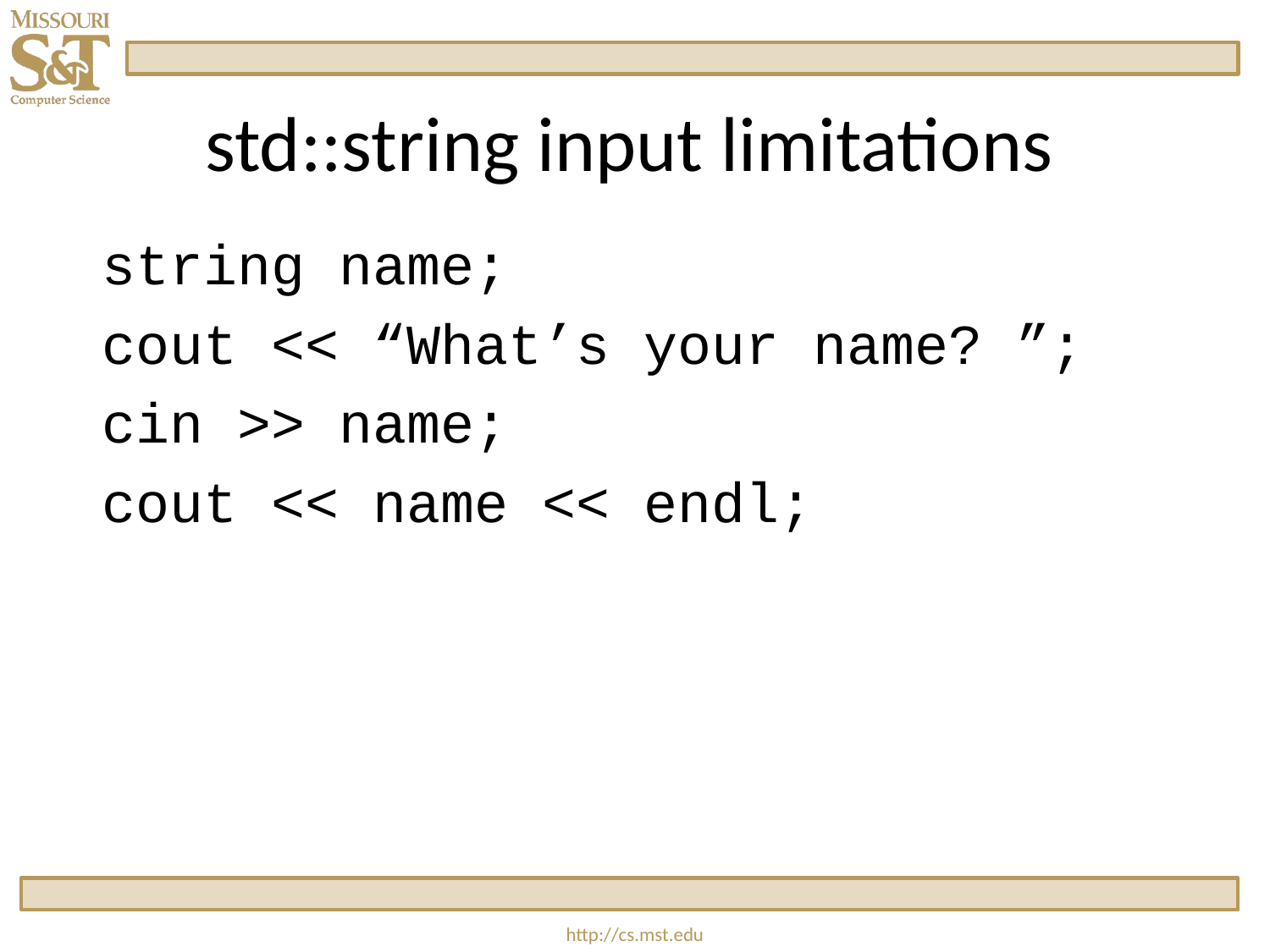

# std::string input limitations
  string name;
  cout << “What’s your name? ”;
  cin >> name;
  cout << name << endl;